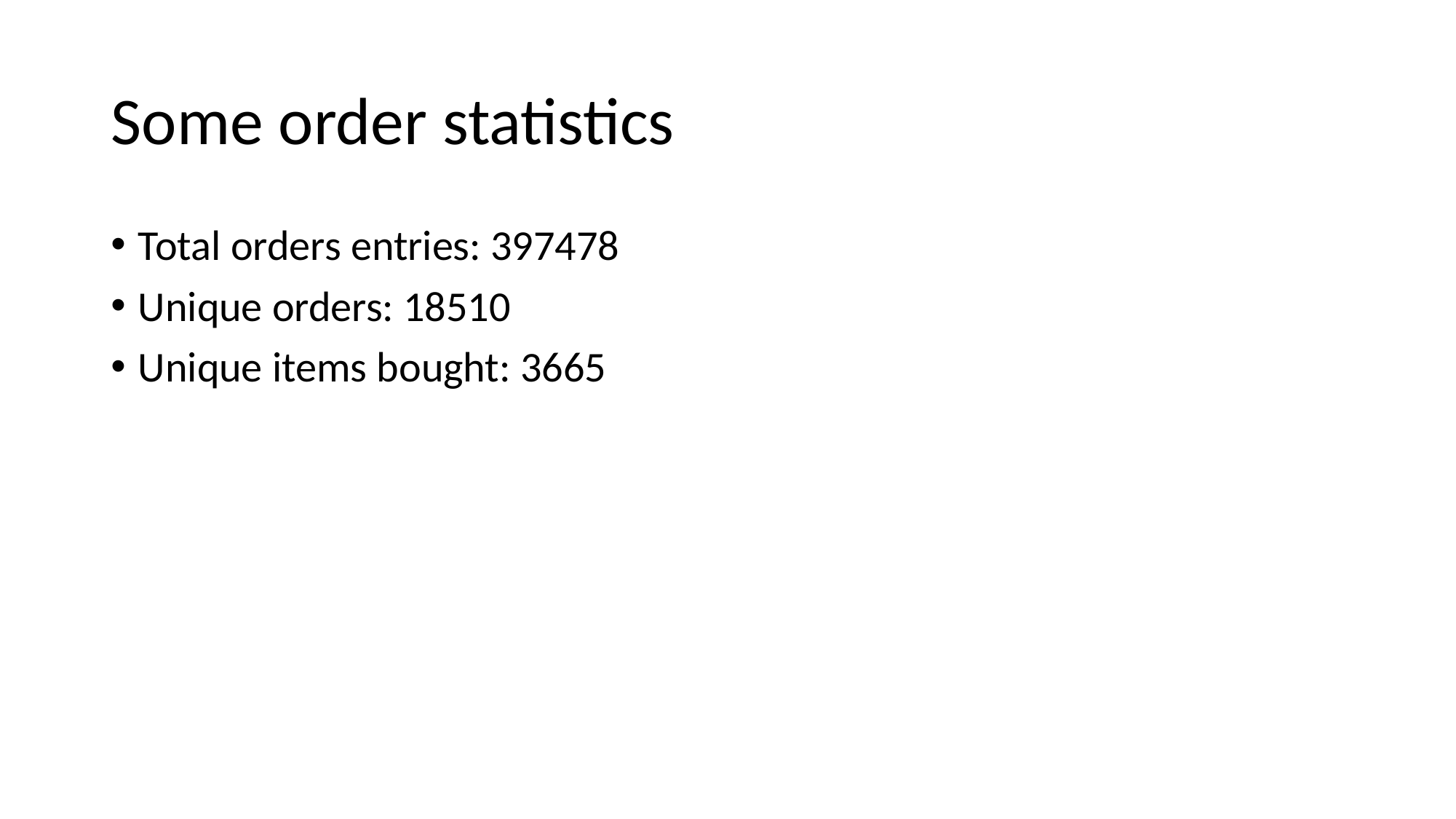

# Some order statistics
Total orders entries: 397478
Unique orders: 18510
Unique items bought: 3665